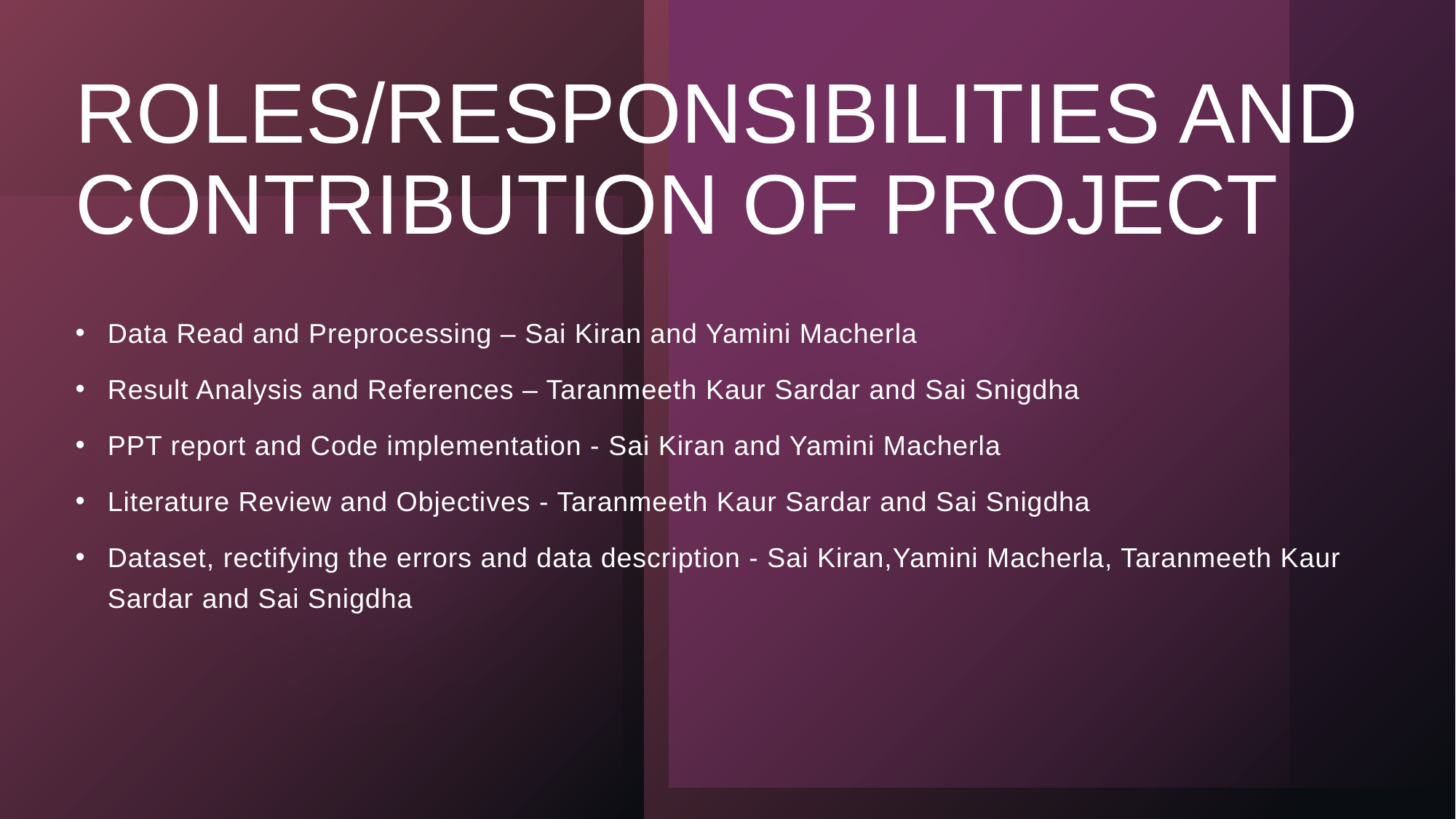

# ROLES/RESPONSIBILITIES AND CONTRIBUTION OF PROJECT
Data Read and Preprocessing – Sai Kiran and Yamini Macherla
Result Analysis and References – Taranmeeth Kaur Sardar and Sai Snigdha
PPT report and Code implementation - Sai Kiran and Yamini Macherla
Literature Review and Objectives - Taranmeeth Kaur Sardar and Sai Snigdha
Dataset, rectifying the errors and data description - Sai Kiran,Yamini Macherla, Taranmeeth Kaur Sardar and Sai Snigdha